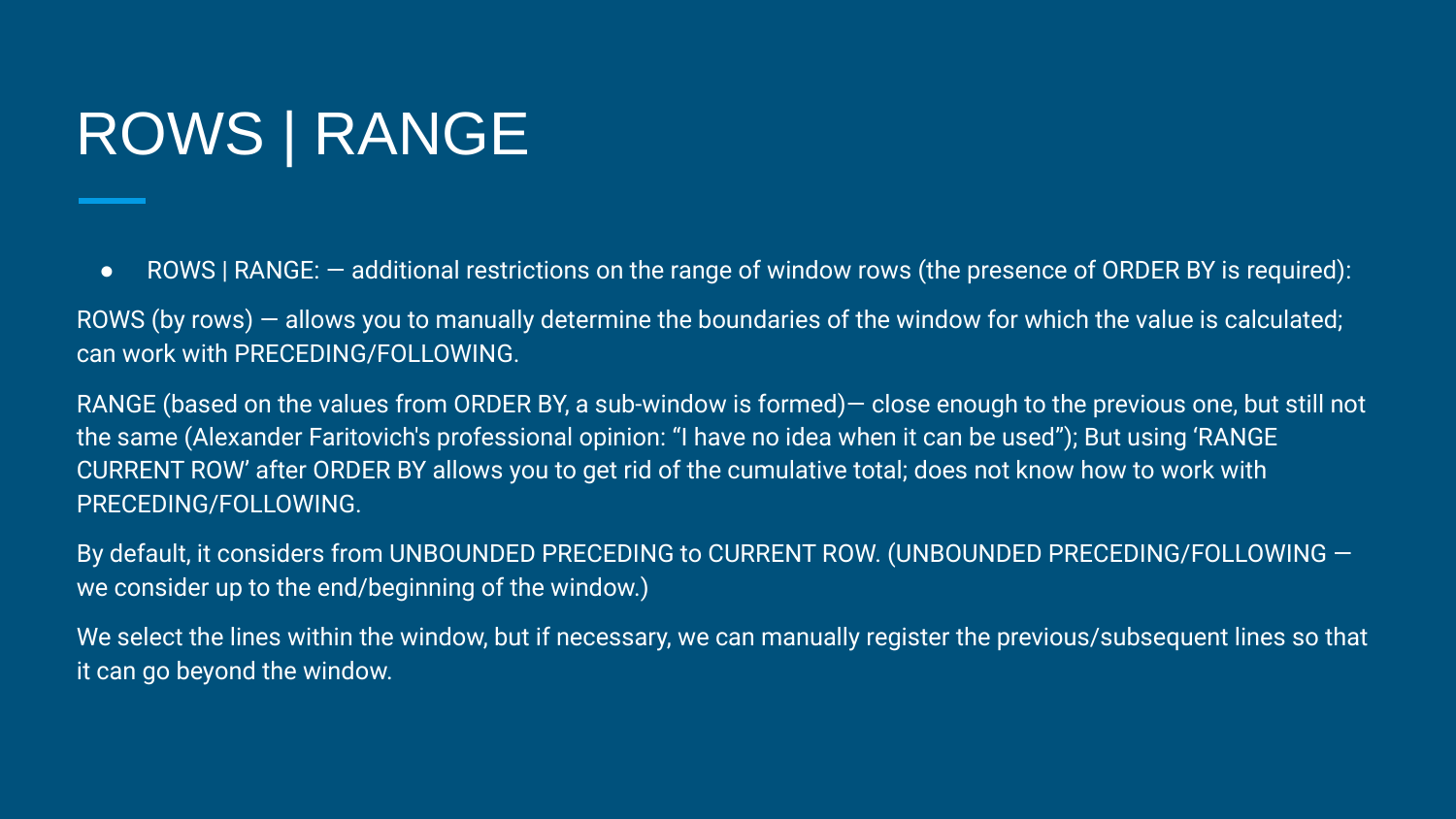

# ROWS | RANGE
ROWS | RANGE: — additional restrictions on the range of window rows (the presence of ORDER BY is required):
ROWS (by rows) — allows you to manually determine the boundaries of the window for which the value is calculated; can work with PRECEDING/FOLLOWING.
RANGE (based on the values from ORDER BY, a sub-window is formed)— close enough to the previous one, but still not the same (Alexander Faritovich's professional opinion: “I have no idea when it can be used”); But using ‘RANGE CURRENT ROW’ after ORDER BY allows you to get rid of the cumulative total; does not know how to work with PRECEDING/FOLLOWING.
By default, it considers from UNBOUNDED PRECEDING to CURRENT ROW. (UNBOUNDED PRECEDING/FOLLOWING — we consider up to the end/beginning of the window.)
We select the lines within the window, but if necessary, we can manually register the previous/subsequent lines so that it can go beyond the window.